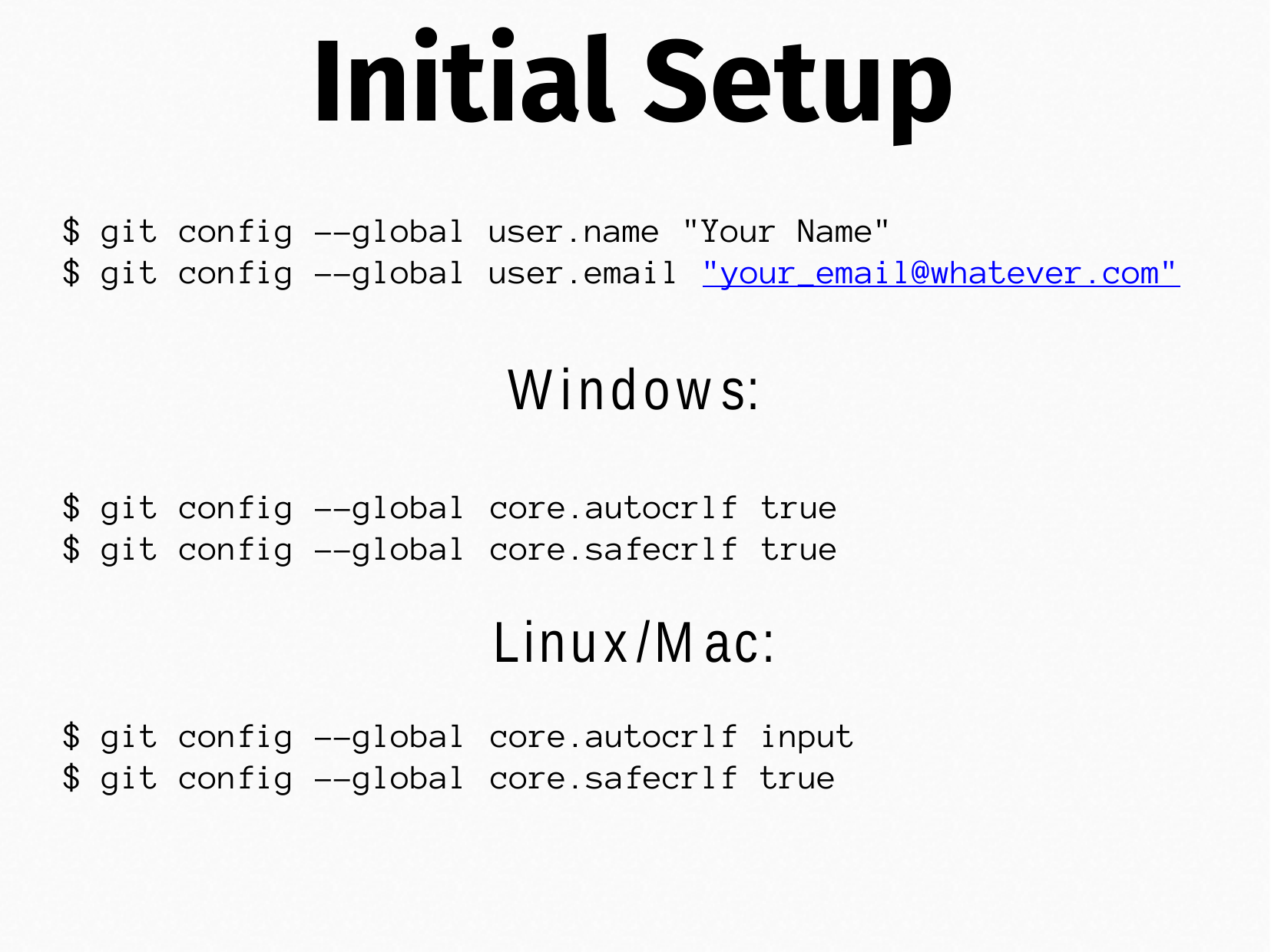

# Initial Setup
| $ git | config | --global | user.name | "Your Name" |
| --- | --- | --- | --- | --- |
| $ git | config | --global | user.email | "your\_email@whatever.com" |
Windows:
| $ git | config | --global | core.autocrlf | true |
| --- | --- | --- | --- | --- |
| $ git | config | --global | core.safecrlf | true |
Linux/Mac:
| $ git | config | --global | core.autocrlf | input |
| --- | --- | --- | --- | --- |
| $ git | config | --global | core.safecrlf | true |